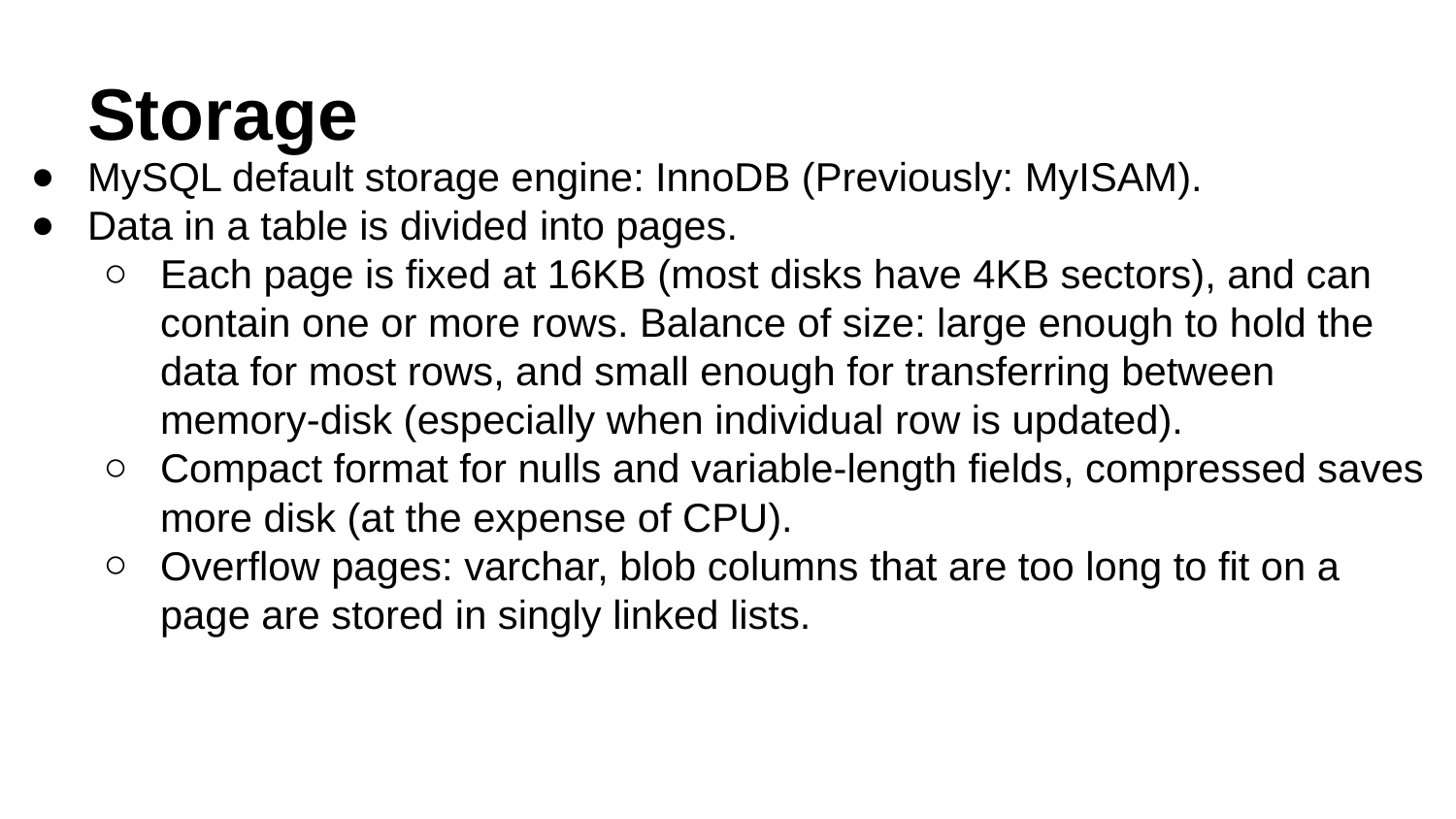

# Storage
MySQL default storage engine: InnoDB (Previously: MyISAM).
Data in a table is divided into pages.
Each page is fixed at 16KB (most disks have 4KB sectors), and can contain one or more rows. Balance of size: large enough to hold the data for most rows, and small enough for transferring between memory-disk (especially when individual row is updated).
Compact format for nulls and variable-length fields, compressed saves more disk (at the expense of CPU).
Overflow pages: varchar, blob columns that are too long to fit on a page are stored in singly linked lists.